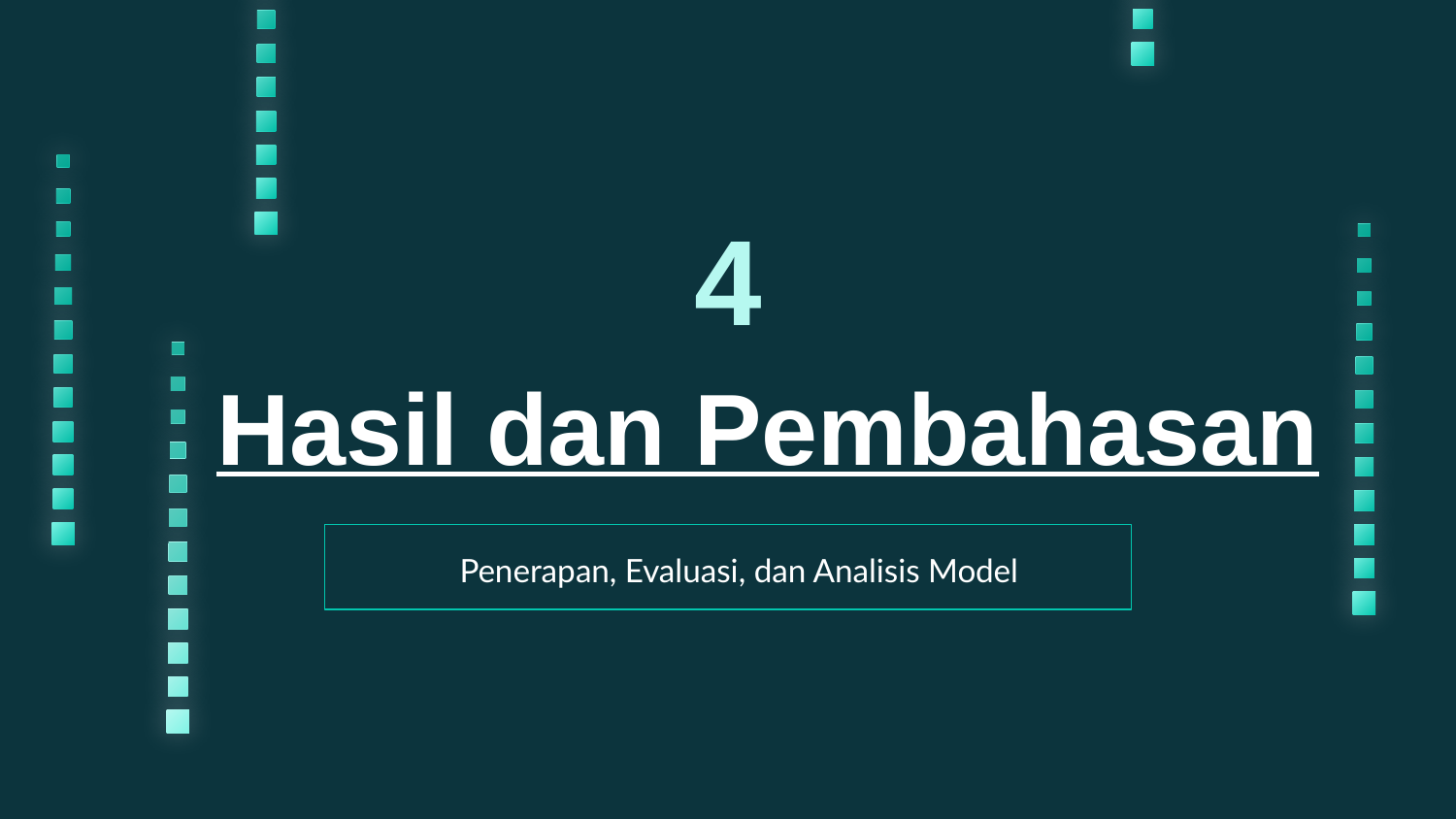

4

# Hasil dan Pembahasan
Penerapan, Evaluasi, dan Analisis Model